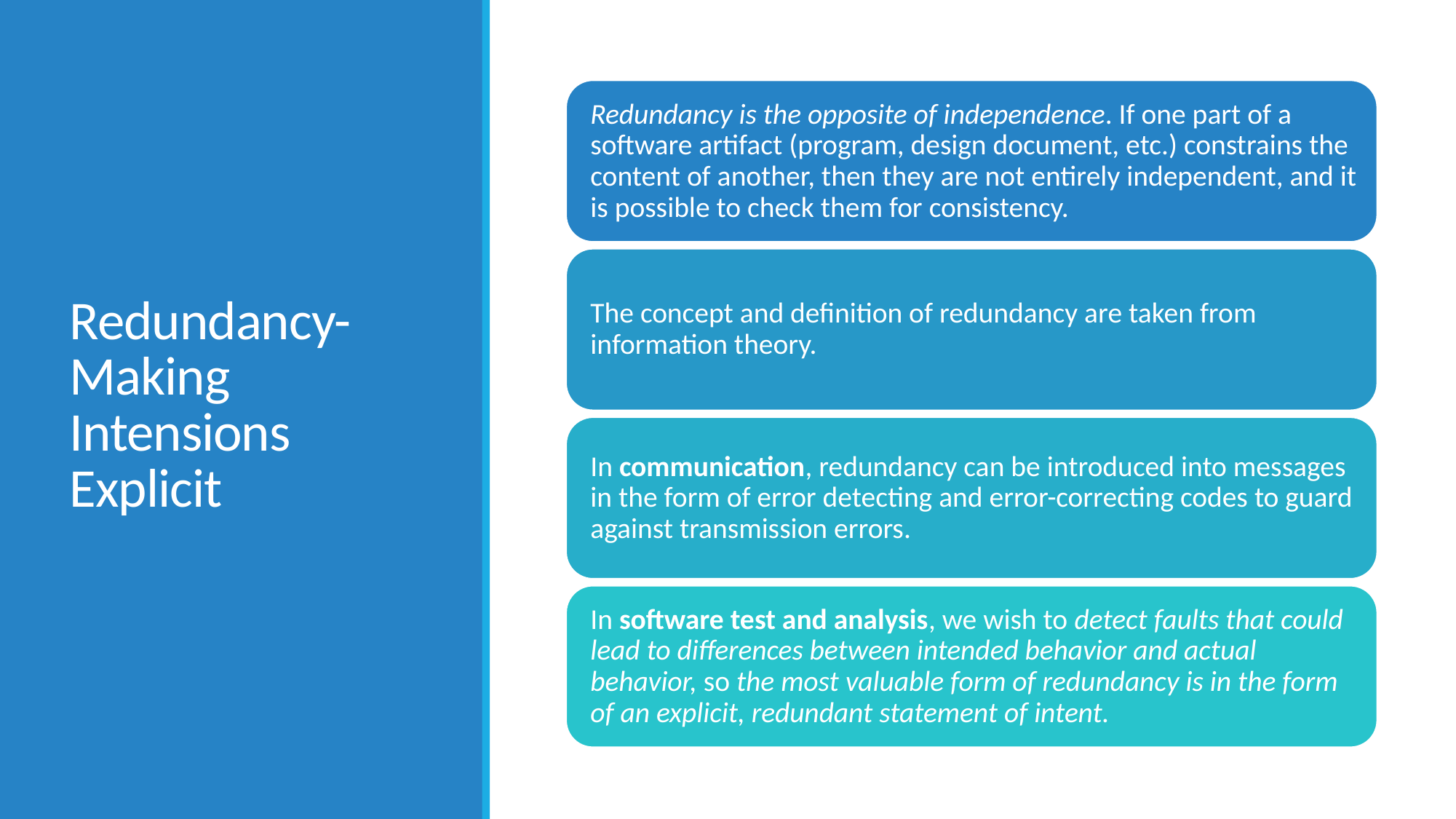

# Redundancy-Making Intensions Explicit
Redundancy is the opposite of independence. If one part of a software artifact (program, design document, etc.) constrains the content of another, then they are not entirely independent, and it is possible to check them for consistency.
The concept and definition of redundancy are taken from information theory.
In communication, redundancy can be introduced into messages in the form of error detecting and error-correcting codes to guard against transmission errors.
In software test and analysis, we wish to detect faults that could lead to differences between intended behavior and actual behavior, so the most valuable form of redundancy is in the form of an explicit, redundant statement of intent.